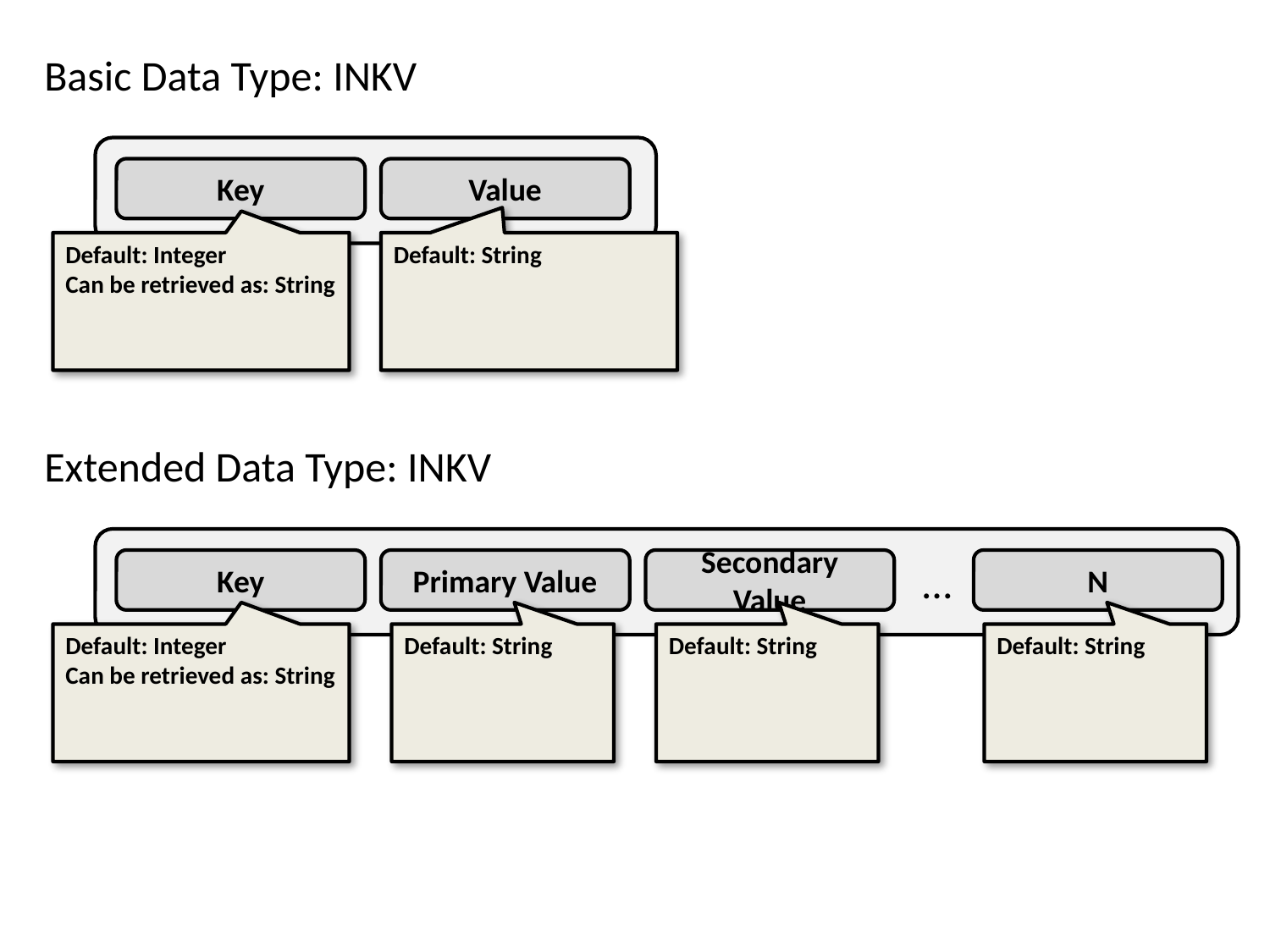

Basic Data Type: INKV

Key
Value
Default: Integer
Can be retrieved as: String
Default: String
Extended Data Type: INKV

Key
Primary Value
Secondary Value
…
N
Default: Integer
Can be retrieved as: String
Default: String
Default: String
Default: String